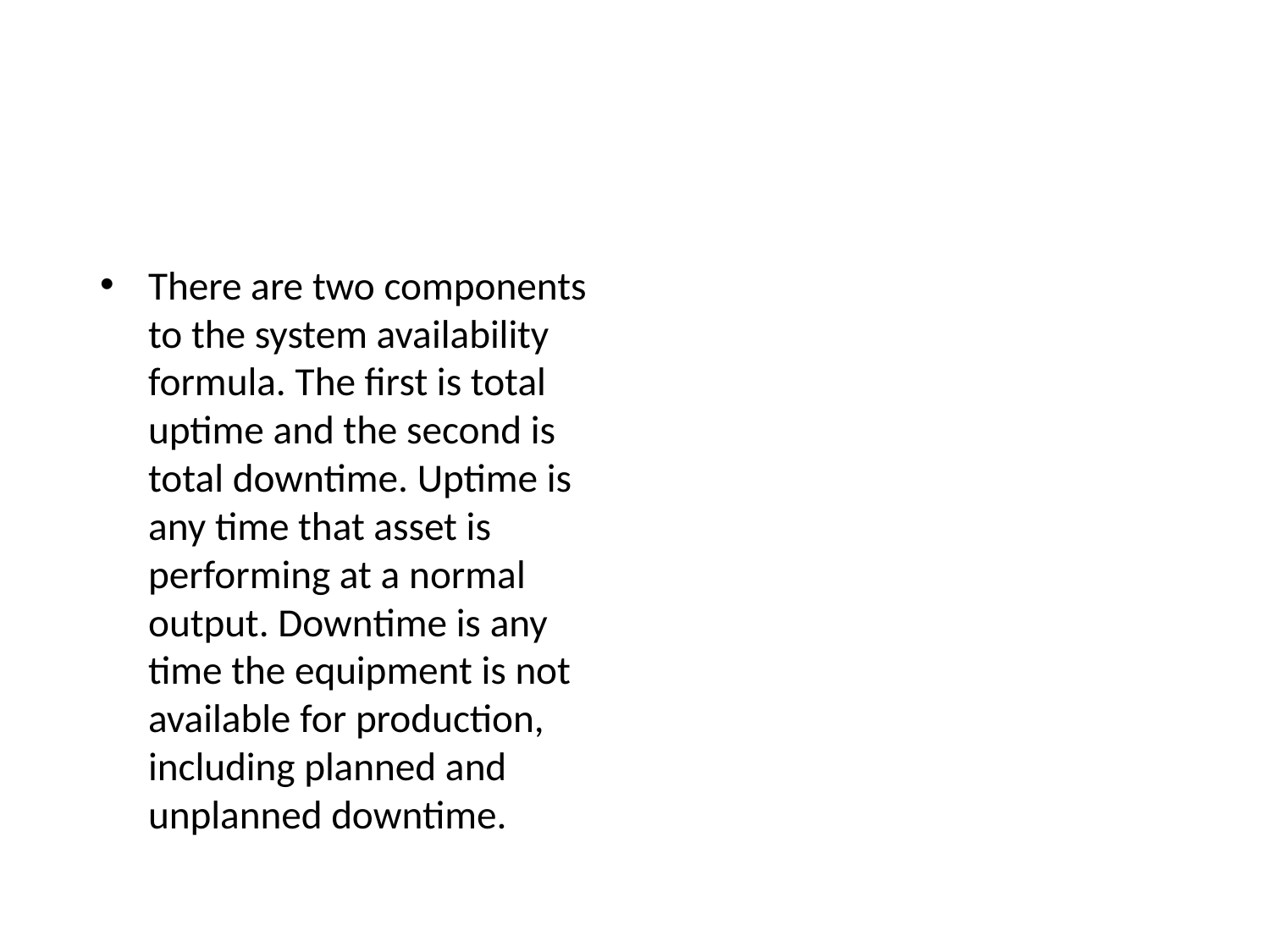

#
There are two components to the system availability formula. The first is total uptime and the second is total downtime. Uptime is any time that asset is performing at a normal output. Downtime is any time the equipment is not available for production, including planned and unplanned downtime.